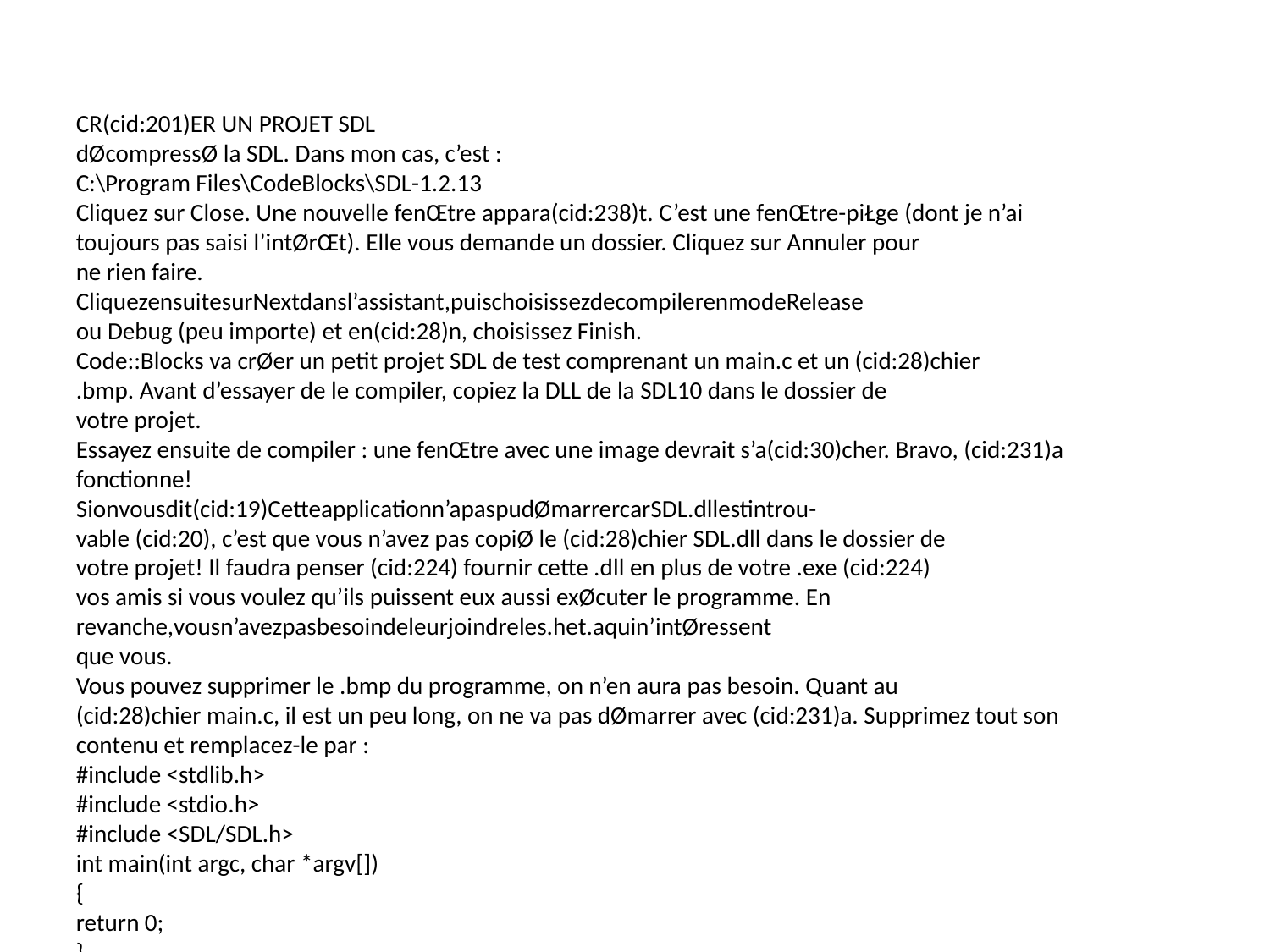

CR(cid:201)ER UN PROJET SDL
dØcompressØ la SDL. Dans mon cas, c’est :
C:\Program Files\CodeBlocks\SDL-1.2.13
Cliquez sur Close. Une nouvelle fenŒtre appara(cid:238)t. C’est une fenŒtre-piŁge (dont je n’ai
toujours pas saisi l’intØrŒt). Elle vous demande un dossier. Cliquez sur Annuler pour
ne rien faire.
CliquezensuitesurNextdansl’assistant,puischoisissezdecompilerenmodeRelease
ou Debug (peu importe) et en(cid:28)n, choisissez Finish.
Code::Blocks va crØer un petit projet SDL de test comprenant un main.c et un (cid:28)chier
.bmp. Avant d’essayer de le compiler, copiez la DLL de la SDL10 dans le dossier de
votre projet.
Essayez ensuite de compiler : une fenŒtre avec une image devrait s’a(cid:30)cher. Bravo, (cid:231)a
fonctionne!
Sionvousdit(cid:19)Cetteapplicationn’apaspudØmarrercarSDL.dllestintrou-
vable (cid:20), c’est que vous n’avez pas copiØ le (cid:28)chier SDL.dll dans le dossier de
votre projet! Il faudra penser (cid:224) fournir cette .dll en plus de votre .exe (cid:224)
vos amis si vous voulez qu’ils puissent eux aussi exØcuter le programme. En
revanche,vousn’avezpasbesoindeleurjoindreles.het.aquin’intØressent
que vous.
Vous pouvez supprimer le .bmp du programme, on n’en aura pas besoin. Quant au
(cid:28)chier main.c, il est un peu long, on ne va pas dØmarrer avec (cid:231)a. Supprimez tout son
contenu et remplacez-le par :
#include <stdlib.h>
#include <stdio.h>
#include <SDL/SDL.h>
int main(int argc, char *argv[])
{
return 0;
}
(cid:3) (cid:0)
(cid:66) (cid:2)Code web : 578930(cid:1)
C’est en fait un code de base trŁs similaire (cid:224) ceux que l’on conna(cid:238)t (un include de
stdlib, un autre de stdio, un main...). La seule chose qui change, c’est le include
d’un (cid:28)chier SDL.h. C’est le (cid:28)chier .h de base de la SDL qui se chargera d’inclure tous
les autres (cid:28)chiers .h de la SDL.
10. Vousdevriezl’avoircopiØedansC:\Program Files\CodeBlocks\SDL-1.2.13\bin\SDL.dll.
299